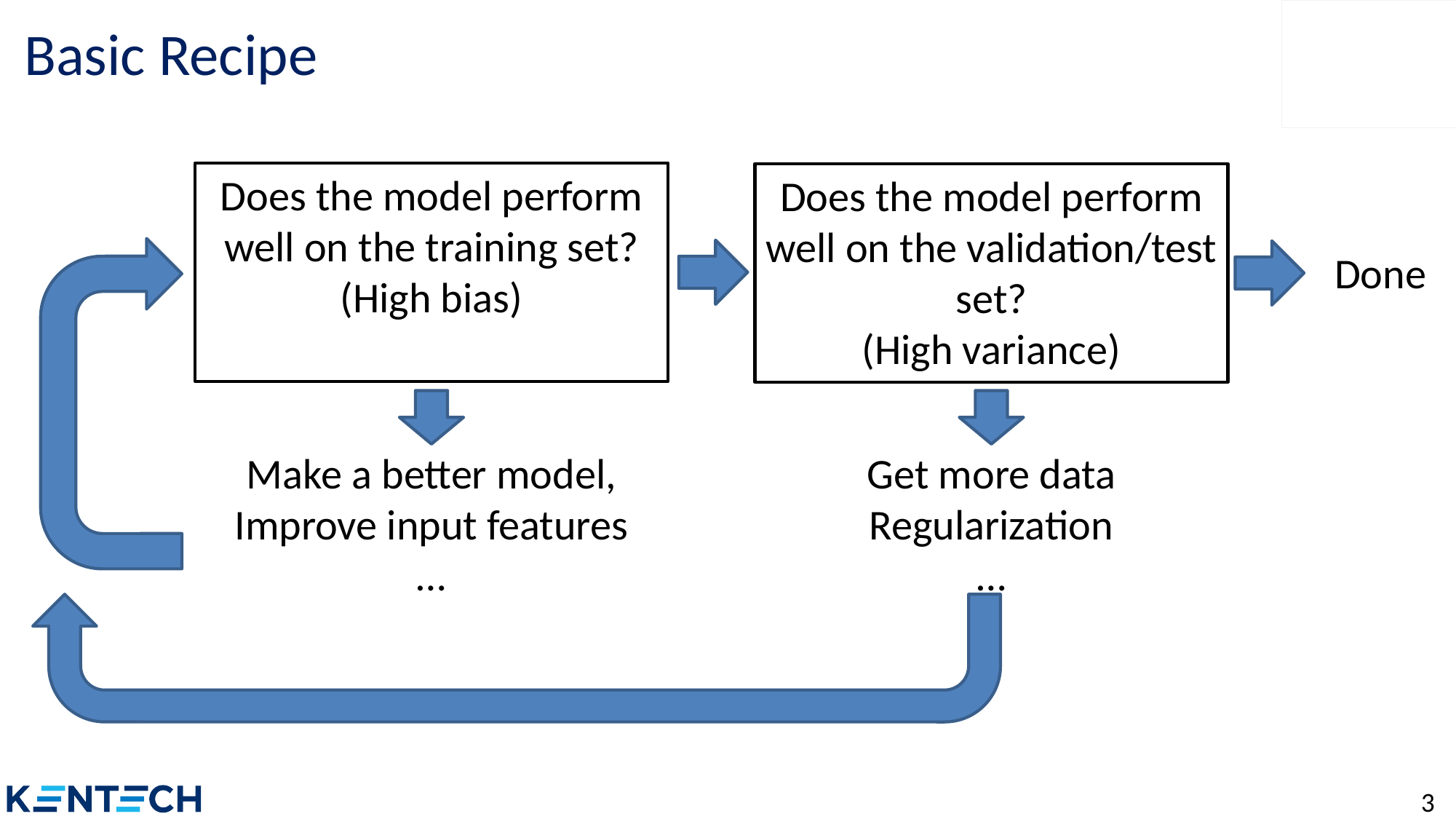

# Basic Recipe
Does the model perform well on the training set?
(High bias)
Does the model perform well on the validation/test set?
(High variance)

Done

Make a better model,
Improve input features
…
Get more data
Regularization
…

3